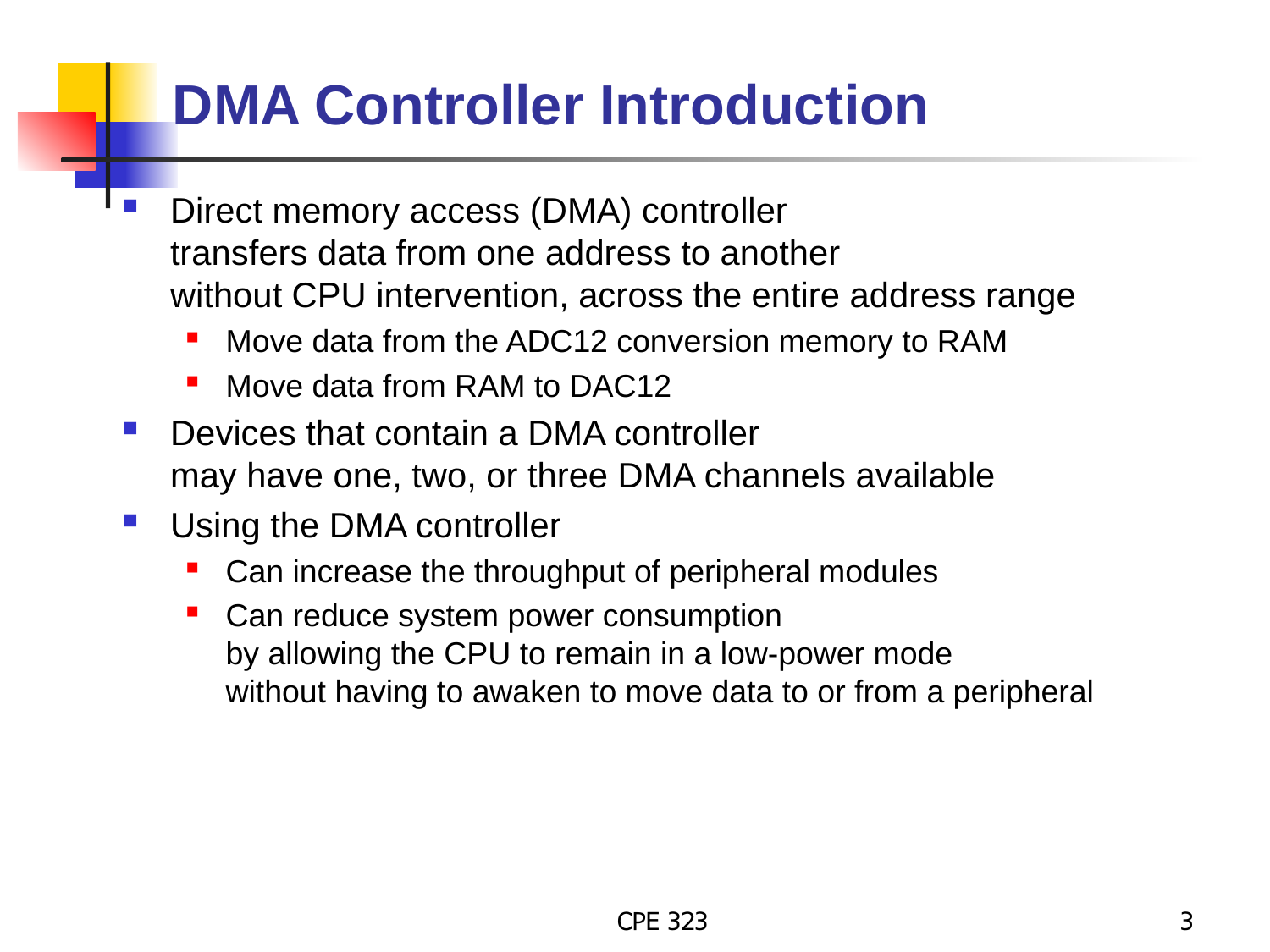

# DMA Controller Introduction
Direct memory access (DMA) controller
transfers data from one address to another
without CPU intervention, across the entire address range
Move data from the ADC12 conversion memory to RAM
Move data from RAM to DAC12
Devices that contain a DMA controller
may have one, two, or three DMA channels available
Using the DMA controller
Can increase the throughput of peripheral modules
Can reduce system power consumption
by allowing the CPU to remain in a low-power mode
without having to awaken to move data to or from a peripheral
CPE 323
3